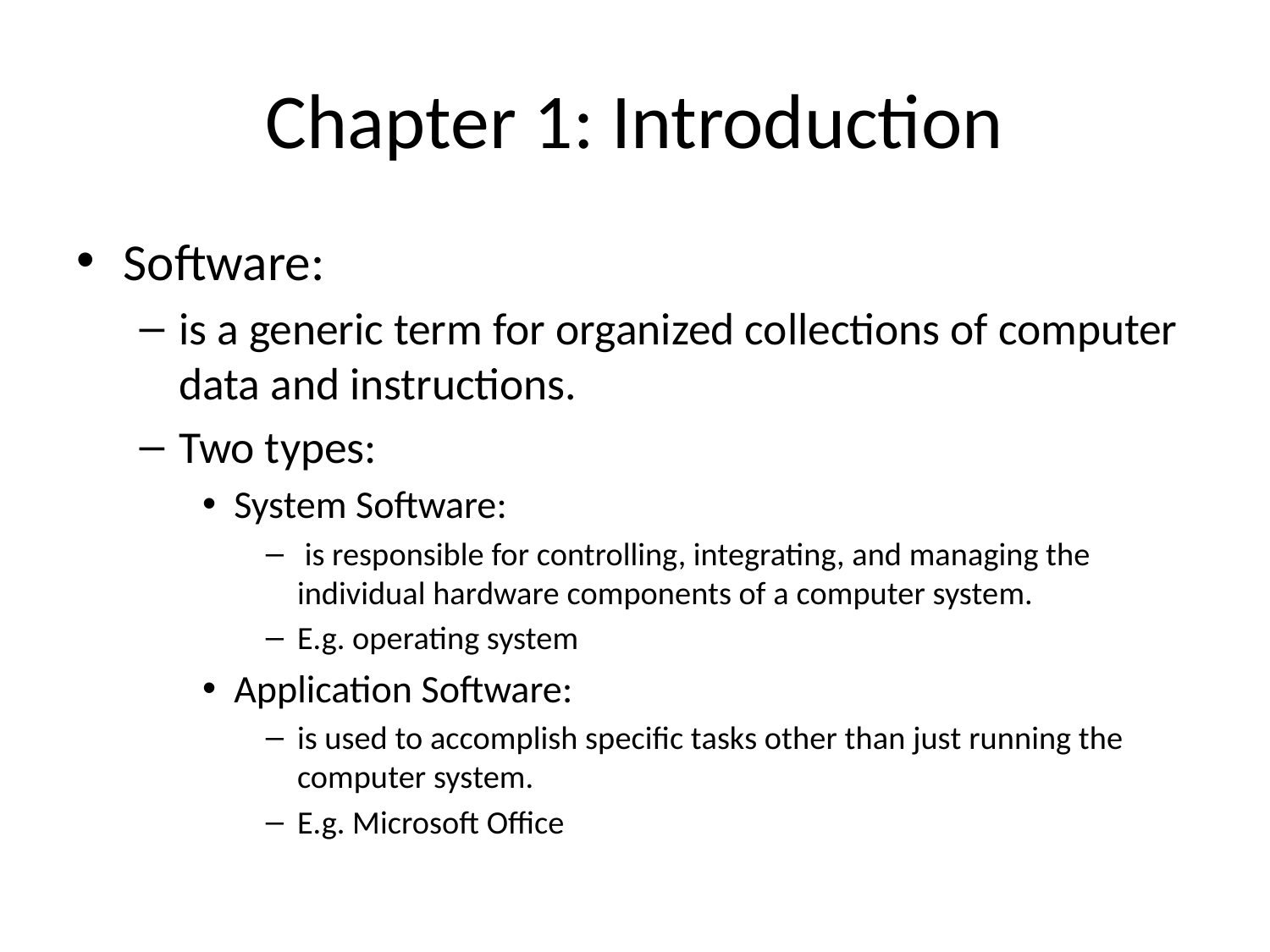

# Chapter 1: Introduction
Software:
is a generic term for organized collections of computer data and instructions.
Two types:
System Software:
 is responsible for controlling, integrating, and managing the individual hardware components of a computer system.
E.g. operating system
Application Software:
is used to accomplish specific tasks other than just running the computer system.
E.g. Microsoft Office